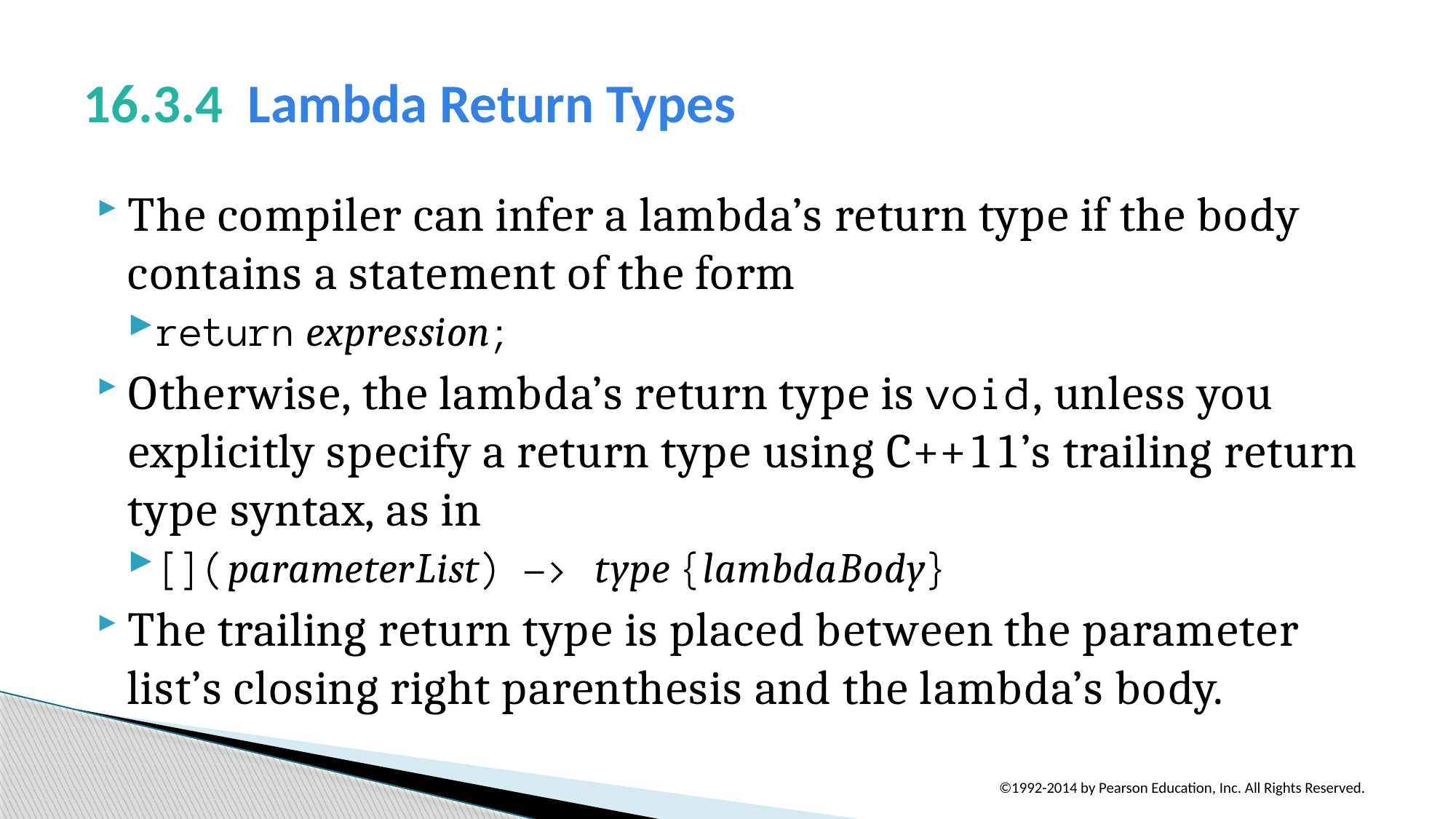

# 16.3.4  Lambda Return Types
The compiler can infer a lambda’s return type if the body contains a statement of the form
return expression;
Otherwise, the lambda’s return type is void, unless you explicitly specify a return type using C++11’s trailing return type syntax, as in
[](parameterList) -> type {lambdaBody}
The trailing return type is placed between the parameter list’s closing right parenthesis and the lambda’s body.
©1992-2014 by Pearson Education, Inc. All Rights Reserved.